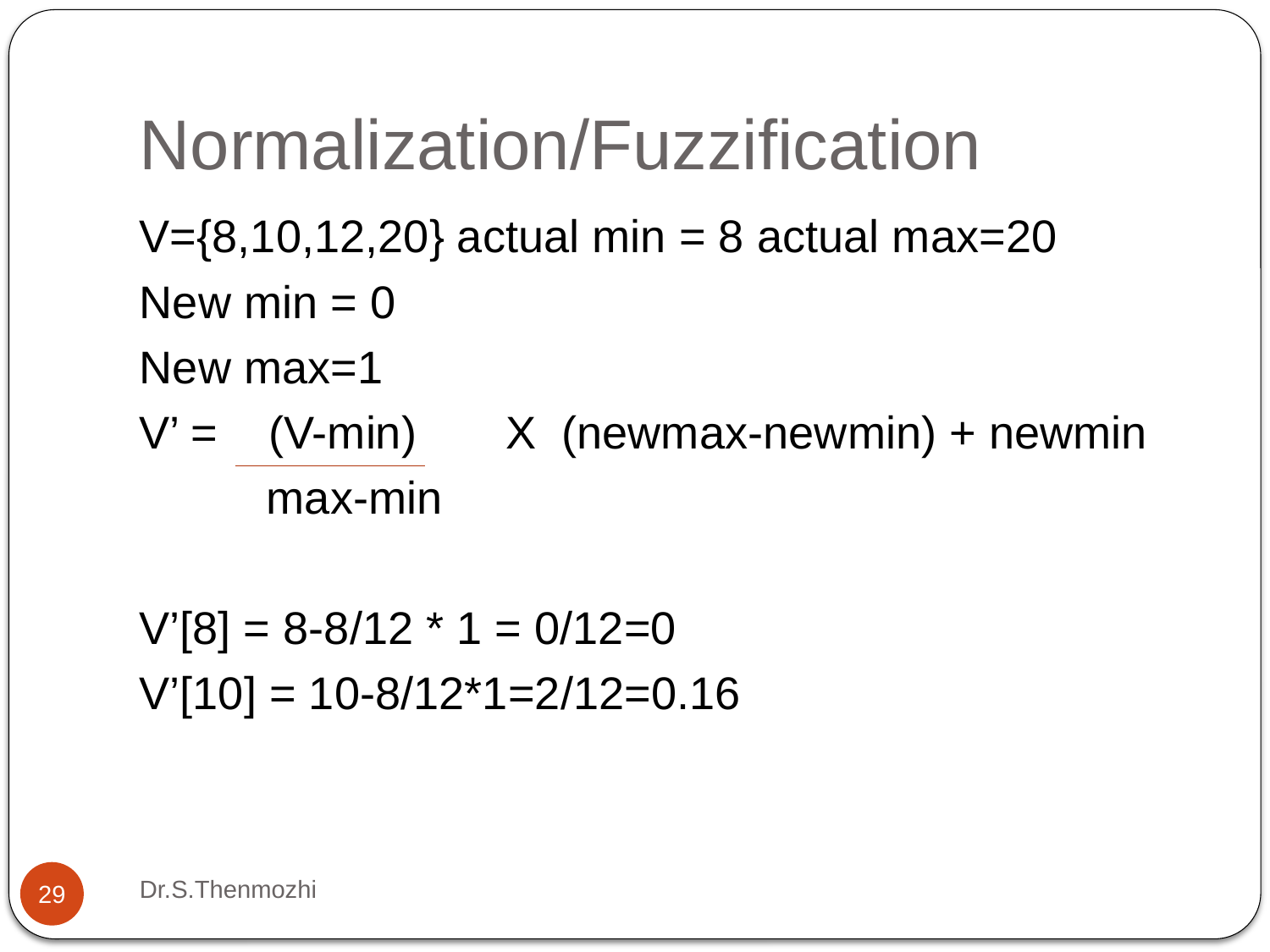

# Normalization/Fuzzification
V={8,10,12,20} actual min = 8 actual max=20
New min = 0
New max=1
V’ =    (V-min)       X  (newmax-newmin) + newmin
	max-min

V’[8] = 8-8/12 * 1 = 0/12=0
V’[10] = 10-8/12*1=2/12=0.16
Dr.S.Thenmozhi
29